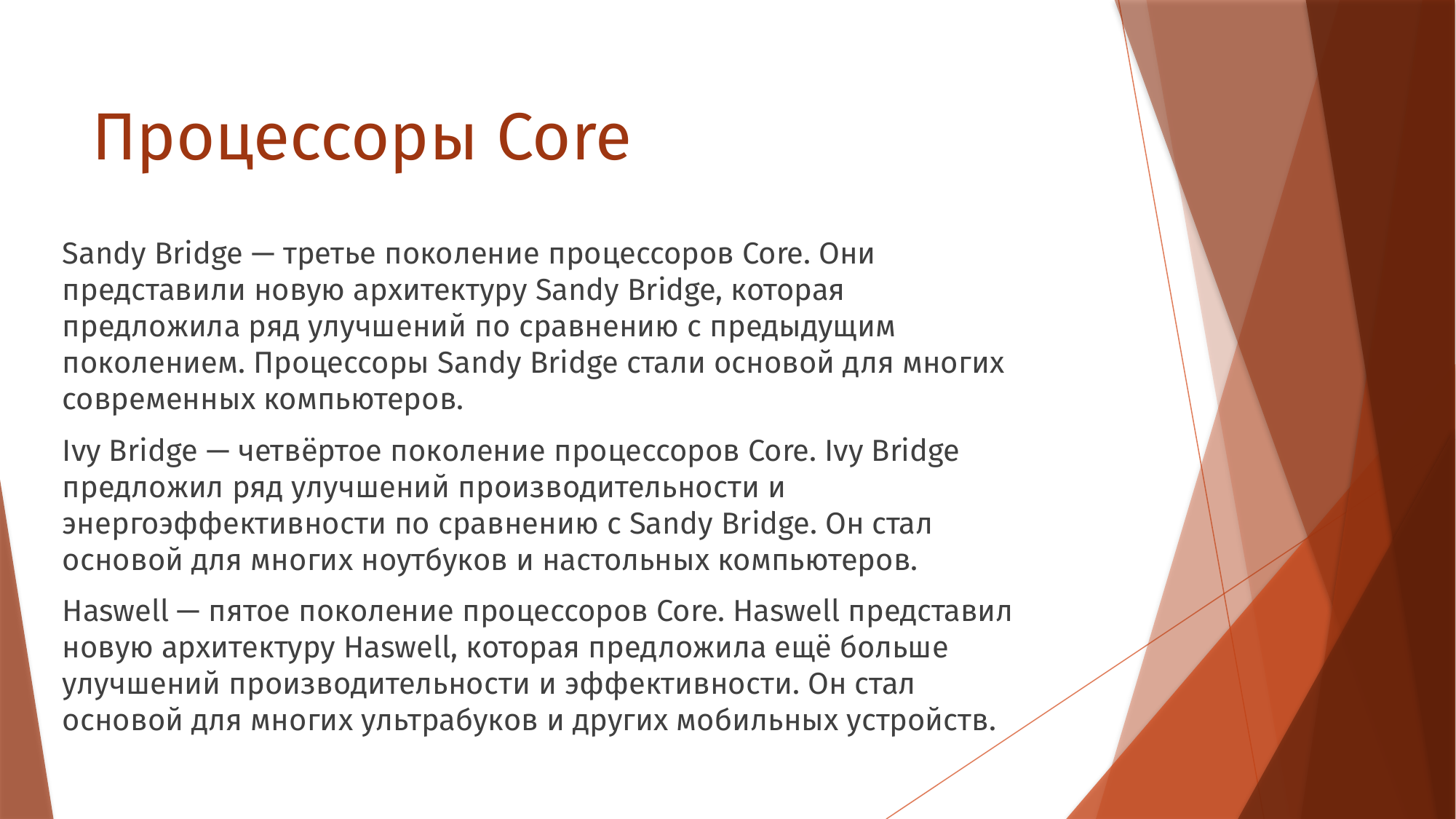

# Процессоры Core
Sandy Bridge — третье поколение процессоров Core. Они представили новую архитектуру Sandy Bridge, которая предложила ряд улучшений по сравнению с предыдущим поколением. Процессоры Sandy Bridge стали основой для многих современных компьютеров.
Ivy Bridge — четвёртое поколение процессоров Core. Ivy Bridge предложил ряд улучшений производительности и энергоэффективности по сравнению с Sandy Bridge. Он стал основой для многих ноутбуков и настольных компьютеров.
Haswell — пятое поколение процессоров Core. Haswell представил новую архитектуру Haswell, которая предложила ещё больше улучшений производительности и эффективности. Он стал основой для многих ультрабуков и других мобильных устройств.